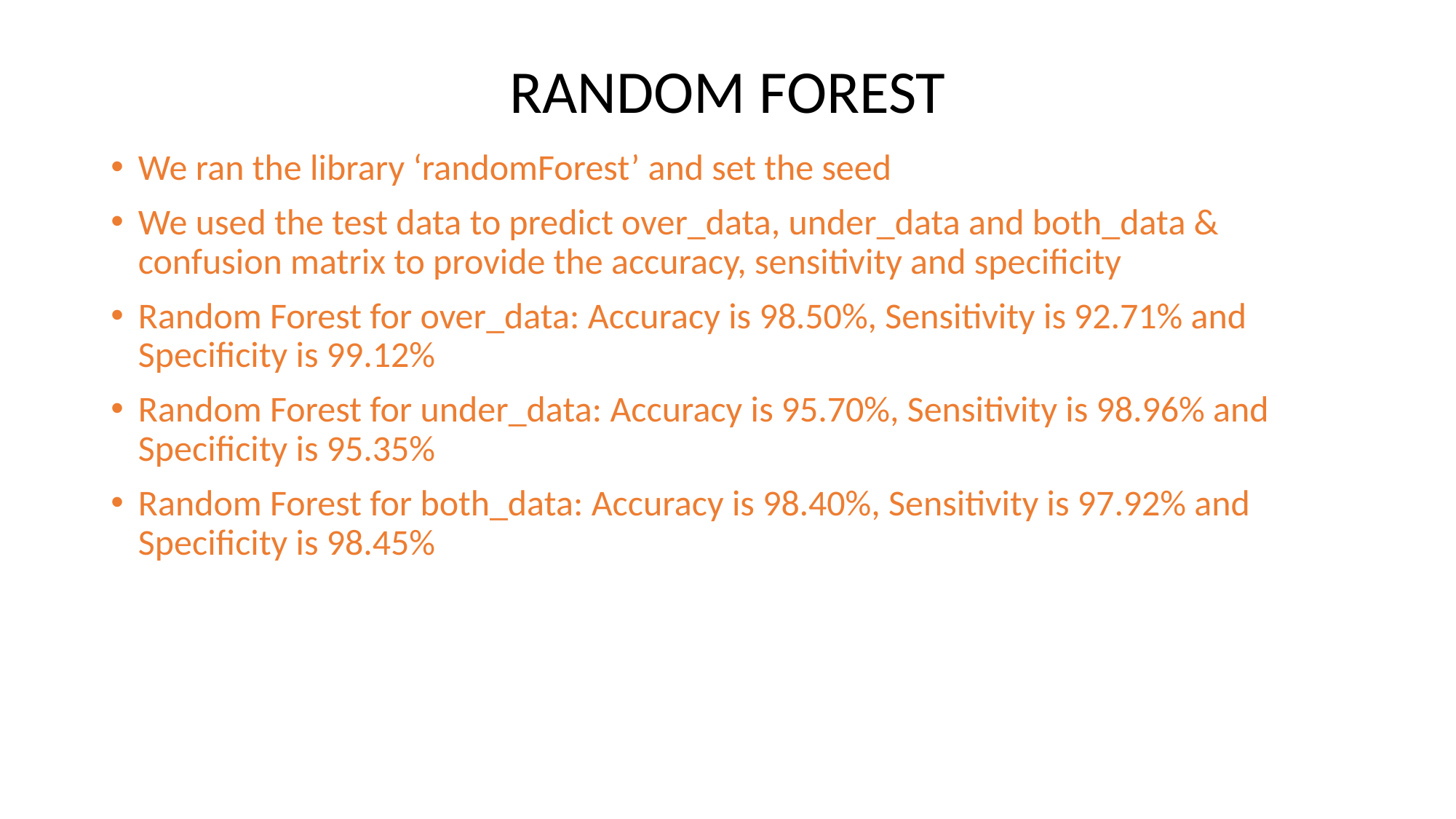

# RANDOM FOREST
We ran the library ‘randomForest’ and set the seed
We used the test data to predict over_data, under_data and both_data & confusion matrix to provide the accuracy, sensitivity and specificity
Random Forest for over_data: Accuracy is 98.50%, Sensitivity is 92.71% and Specificity is 99.12%
Random Forest for under_data: Accuracy is 95.70%, Sensitivity is 98.96% and Specificity is 95.35%
Random Forest for both_data: Accuracy is 98.40%, Sensitivity is 97.92% and Specificity is 98.45%